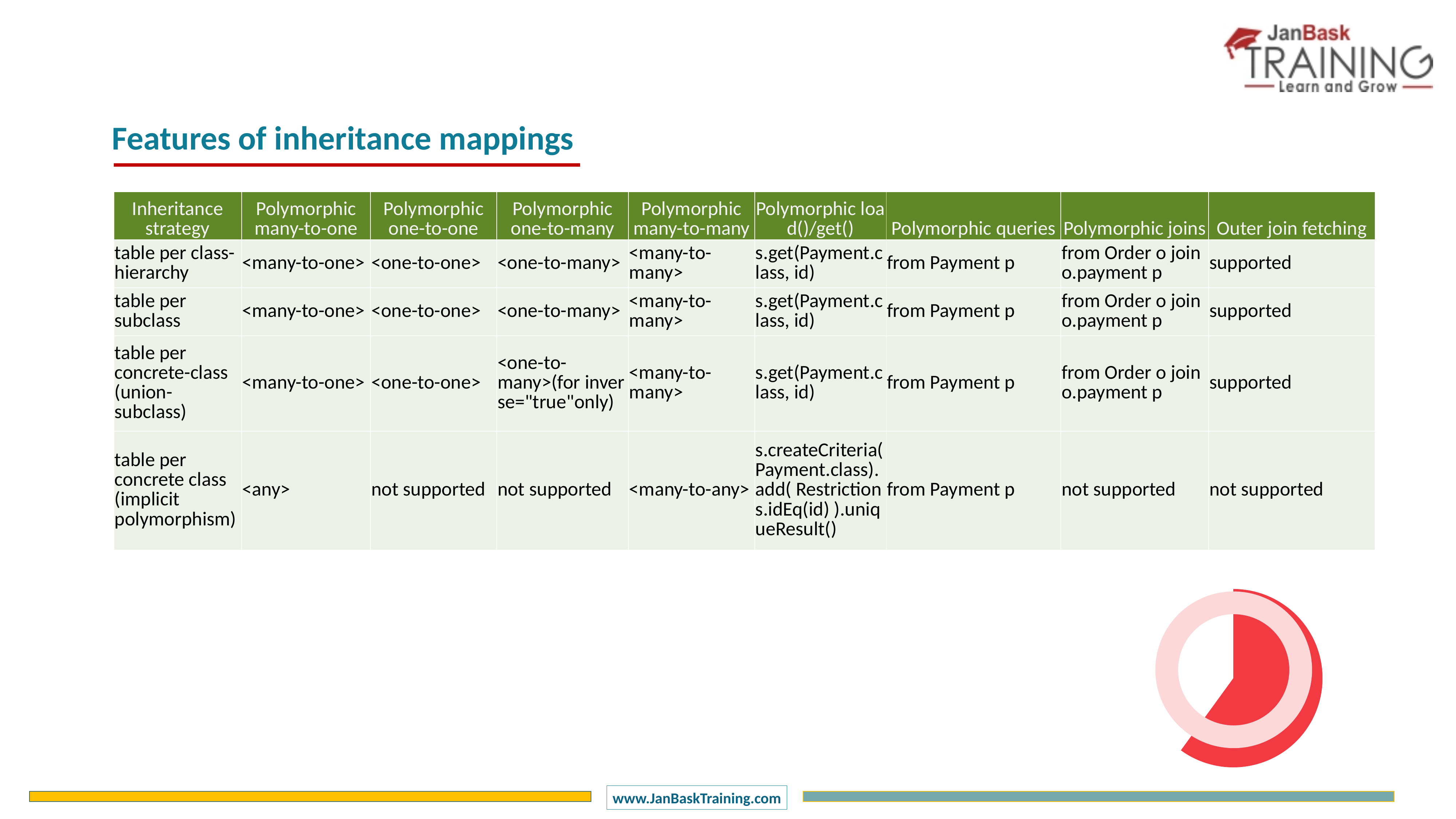

Features of inheritance mappings

| Inheritance strategy | Polymorphic many-to-one | Polymorphic one-to-one | Polymorphic one-to-many | Polymorphic many-to-many | Polymorphic load()/get() | Polymorphic queries | Polymorphic joins | Outer join fetching |
| --- | --- | --- | --- | --- | --- | --- | --- | --- |
| table per class-hierarchy | <many-to-one> | <one-to-one> | <one-to-many> | <many-to-many> | s.get(Payment.class, id) | from Payment p | from Order o join o.payment p | supported |
| table per subclass | <many-to-one> | <one-to-one> | <one-to-many> | <many-to-many> | s.get(Payment.class, id) | from Payment p | from Order o join o.payment p | supported |
| table per concrete-class (union-subclass) | <many-to-one> | <one-to-one> | <one-to-many>(for inverse="true"only) | <many-to-many> | s.get(Payment.class, id) | from Payment p | from Order o join o.payment p | supported |
| table per concrete class (implicit polymorphism) | <any> | not supported | not supported | <many-to-any> | s.createCriteria(Payment.class).add( Restrictions.idEq(id) ).uniqueResult() | from Payment p | not supported | not supported |

### Chart

| Category | Sales |
|---|---|
| 1 Q | 60.0 |
| 2 Q | 40.0 |